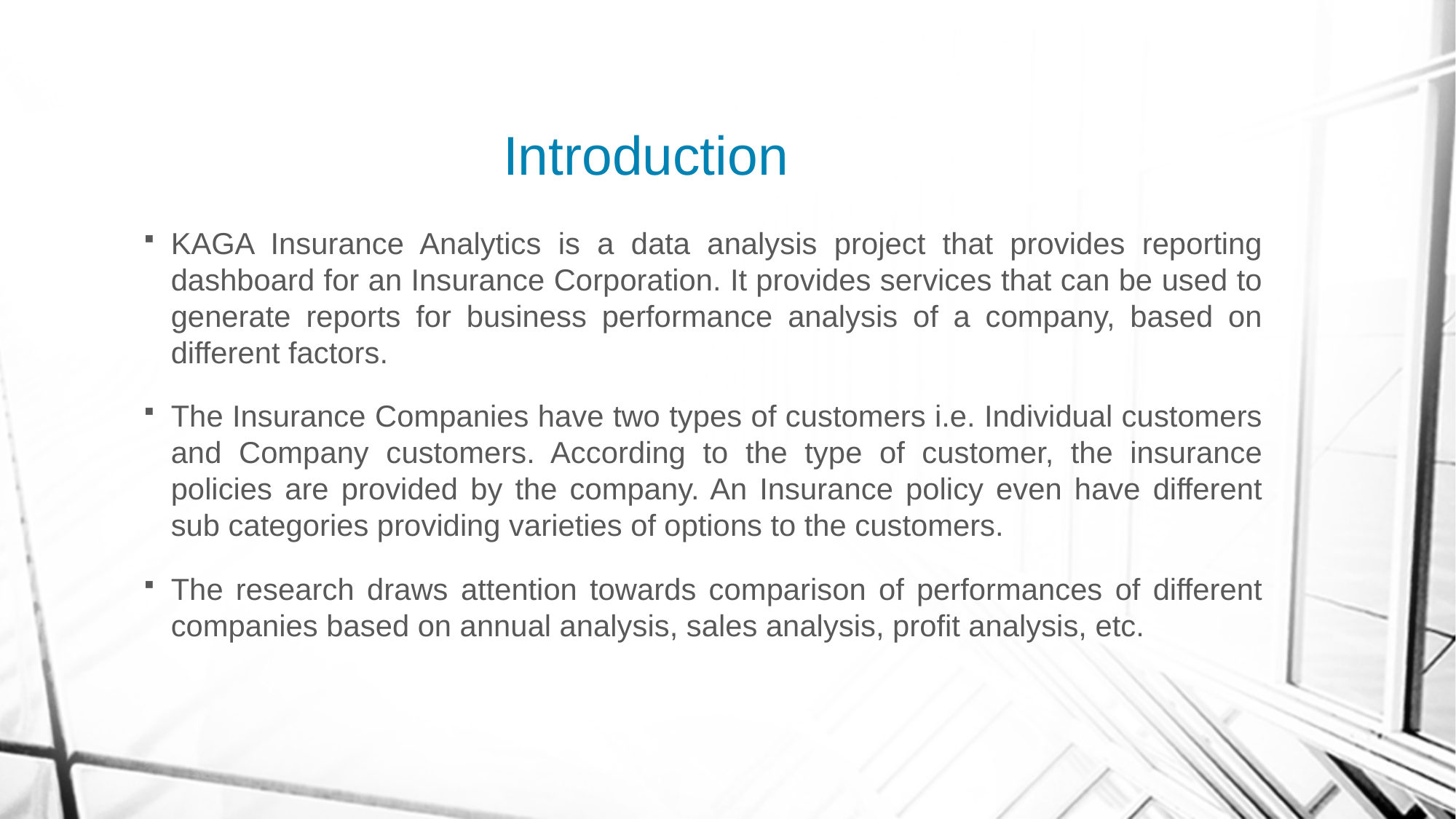

# Introduction
KAGA Insurance Analytics is a data analysis project that provides reporting dashboard for an Insurance Corporation. It provides services that can be used to generate reports for business performance analysis of a company, based on different factors.
The Insurance Companies have two types of customers i.e. Individual customers and Company customers. According to the type of customer, the insurance policies are provided by the company. An Insurance policy even have different sub categories providing varieties of options to the customers.
The research draws attention towards comparison of performances of different companies based on annual analysis, sales analysis, profit analysis, etc.